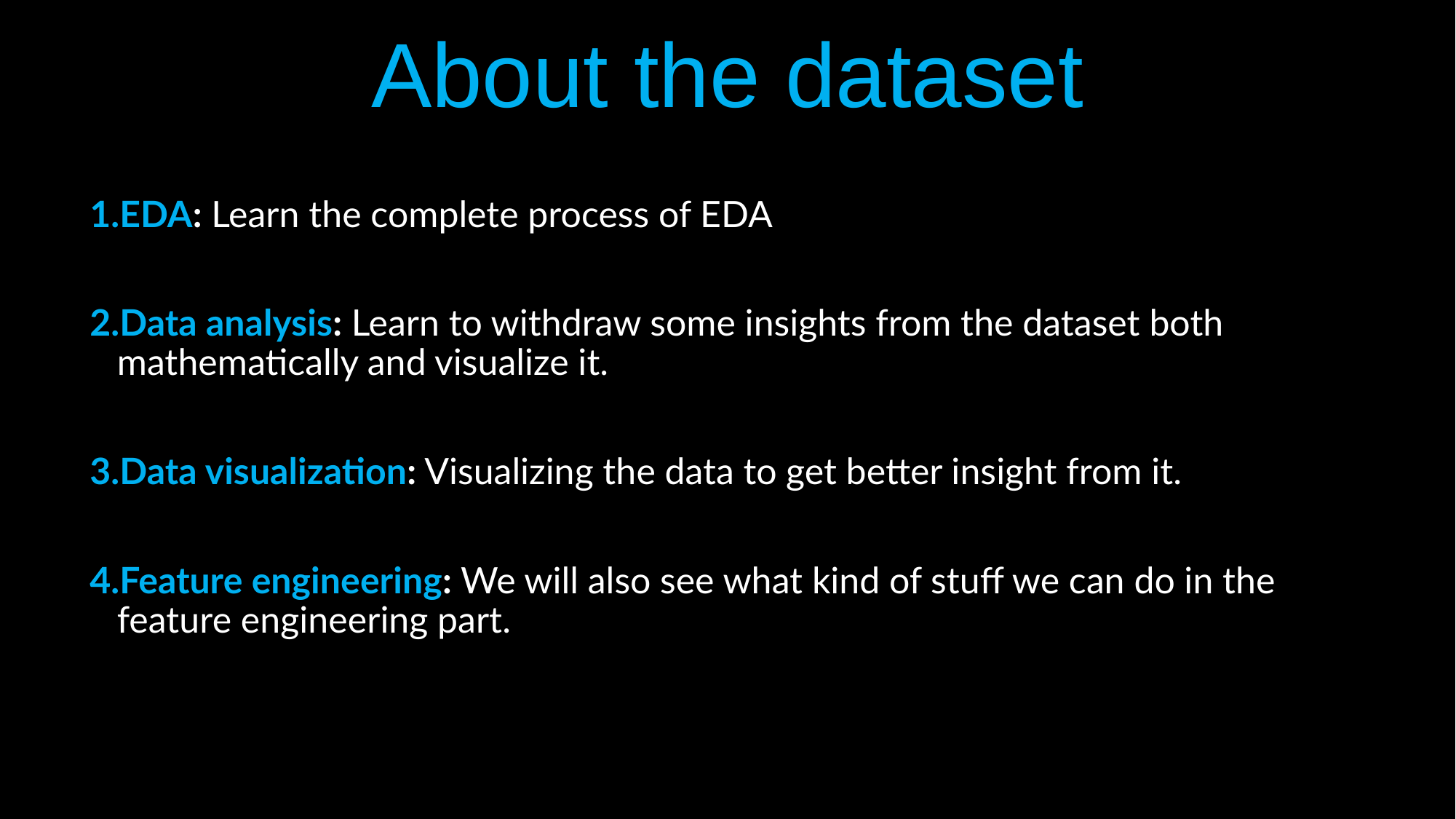

# About the dataset
EDA: Learn the complete process of EDA

Data analysis: Learn to withdraw some insights from the dataset both mathematically and visualize it.

Data visualization: Visualizing the data to get better insight from it.

Feature engineering: We will also see what kind of stuff we can do in the feature engineering part.